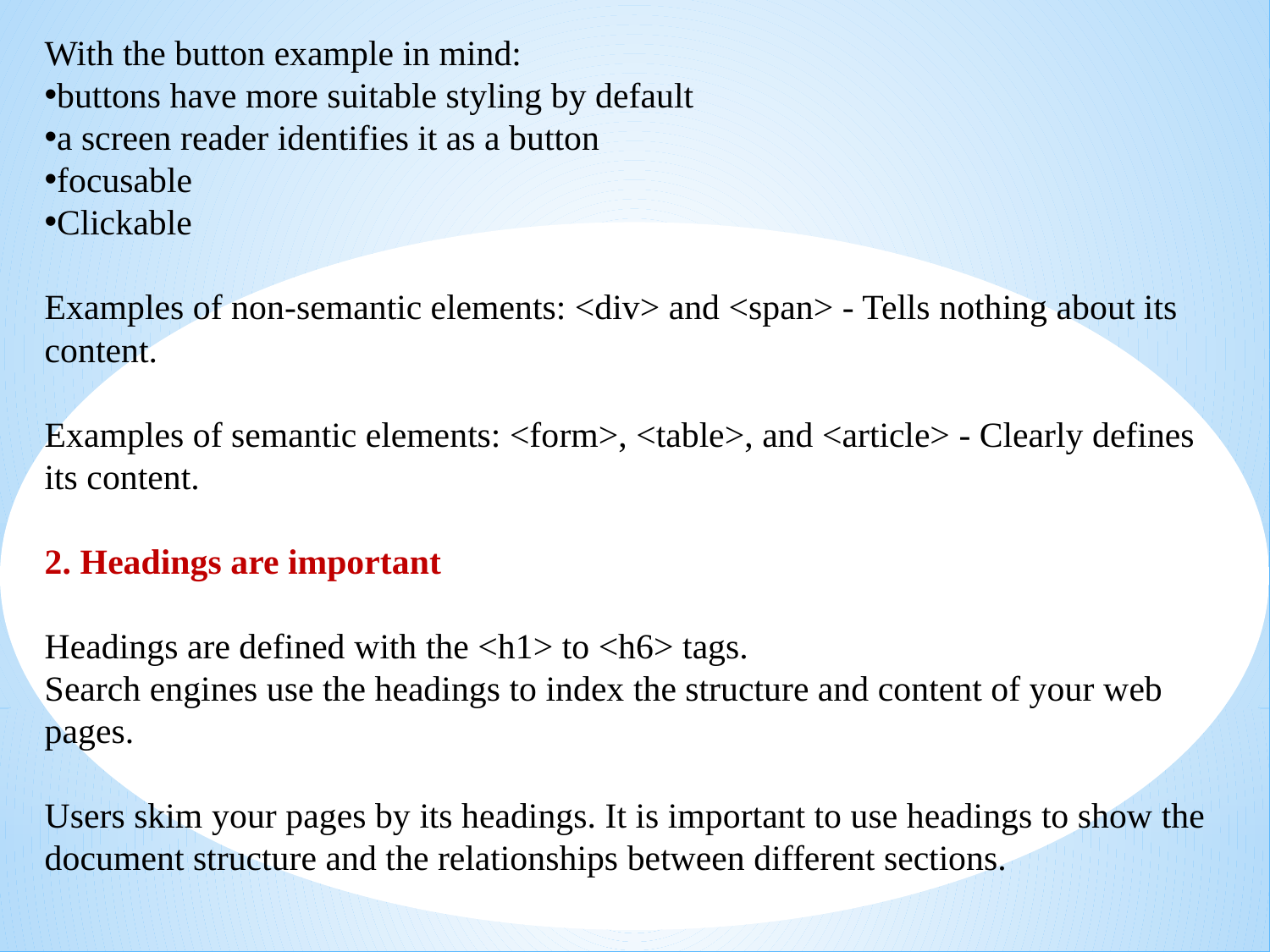

With the button example in mind:
buttons have more suitable styling by default
a screen reader identifies it as a button
focusable
Clickable

Examples of non-semantic elements: <div> and <span> - Tells nothing about its content.

Examples of semantic elements: <form>, <table>, and <article> - Clearly defines its content.

2. Headings are important

Headings are defined with the <h1> to <h6> tags.
Search engines use the headings to index the structure and content of your web pages.

Users skim your pages by its headings. It is important to use headings to show the document structure and the relationships between different sections.